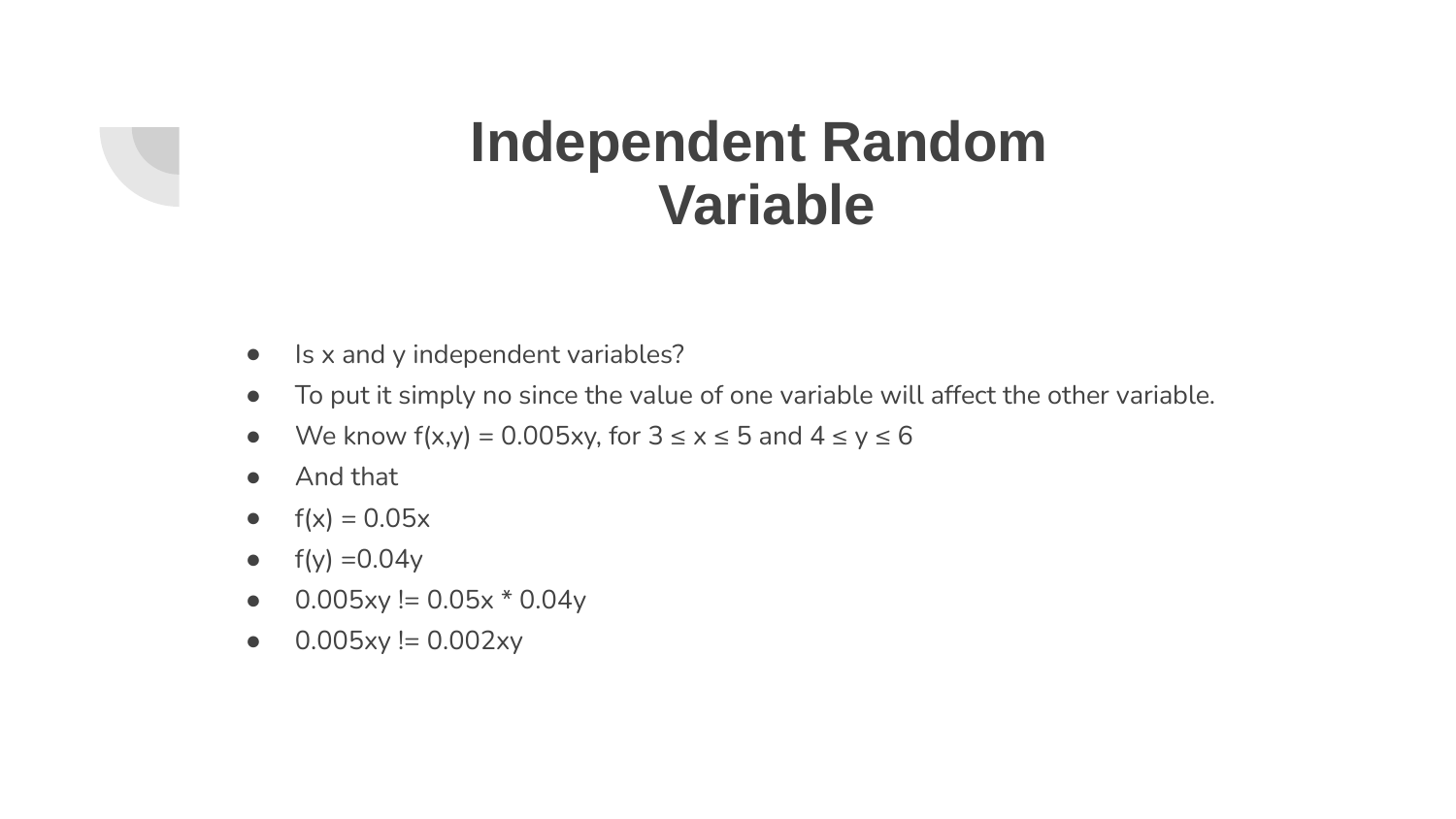

# Independent Random
Variable
Is x and y independent variables?
To put it simply no since the value of one variable will affect the other variable.
We know f(x,y) = 0.005xy, for 3 ≤ x ≤ 5 and 4 ≤ y ≤ 6
And that
f(x) = 0.05x
f(y) =0.04y
0.005xy != 0.05x * 0.04y
0.005xy != 0.002xy